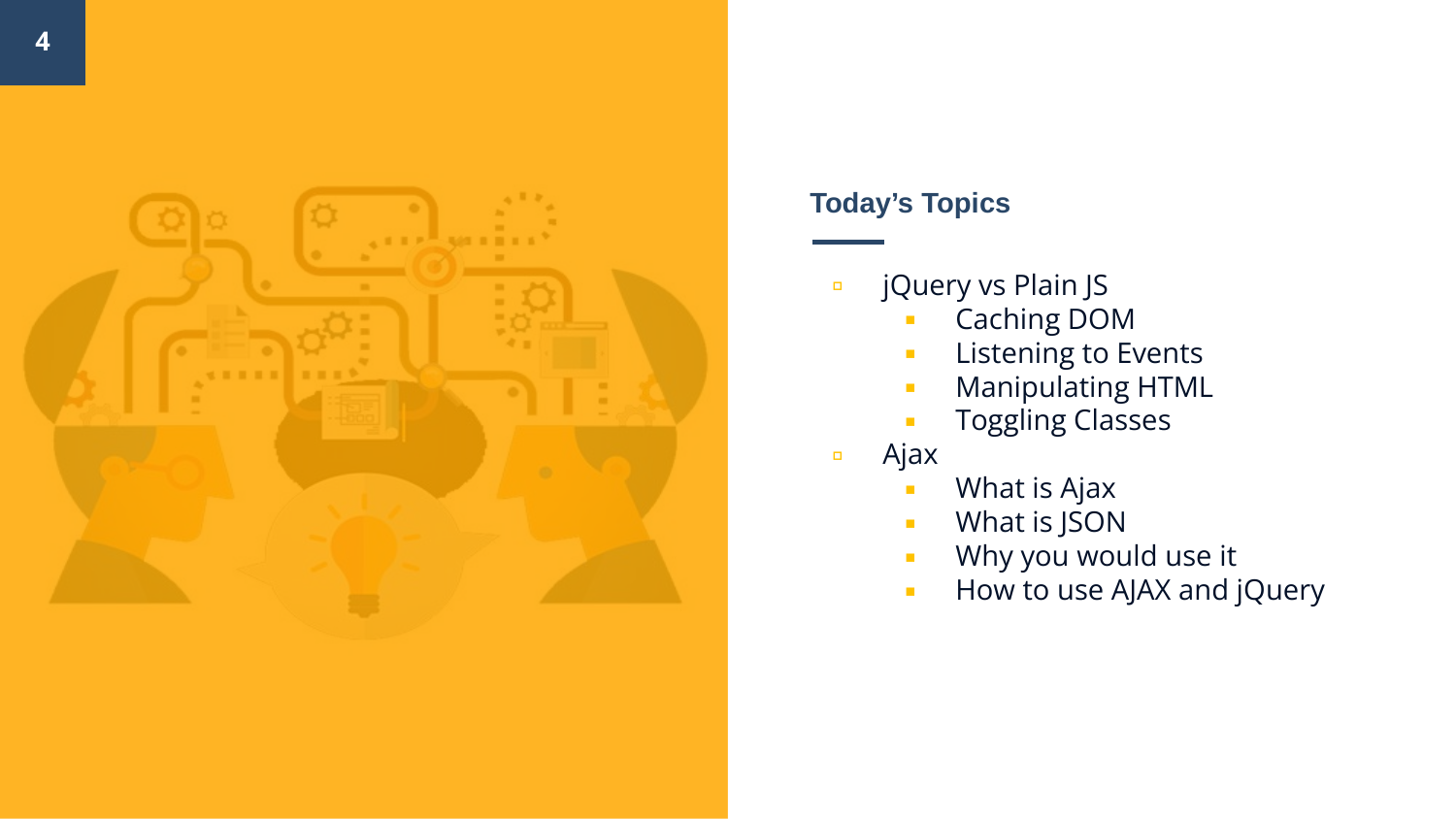

4
# Today’s Topics
jQuery vs Plain JS
Caching DOM
Listening to Events
Manipulating HTML
Toggling Classes
Ajax
What is Ajax
What is JSON
Why you would use it
How to use AJAX and jQuery